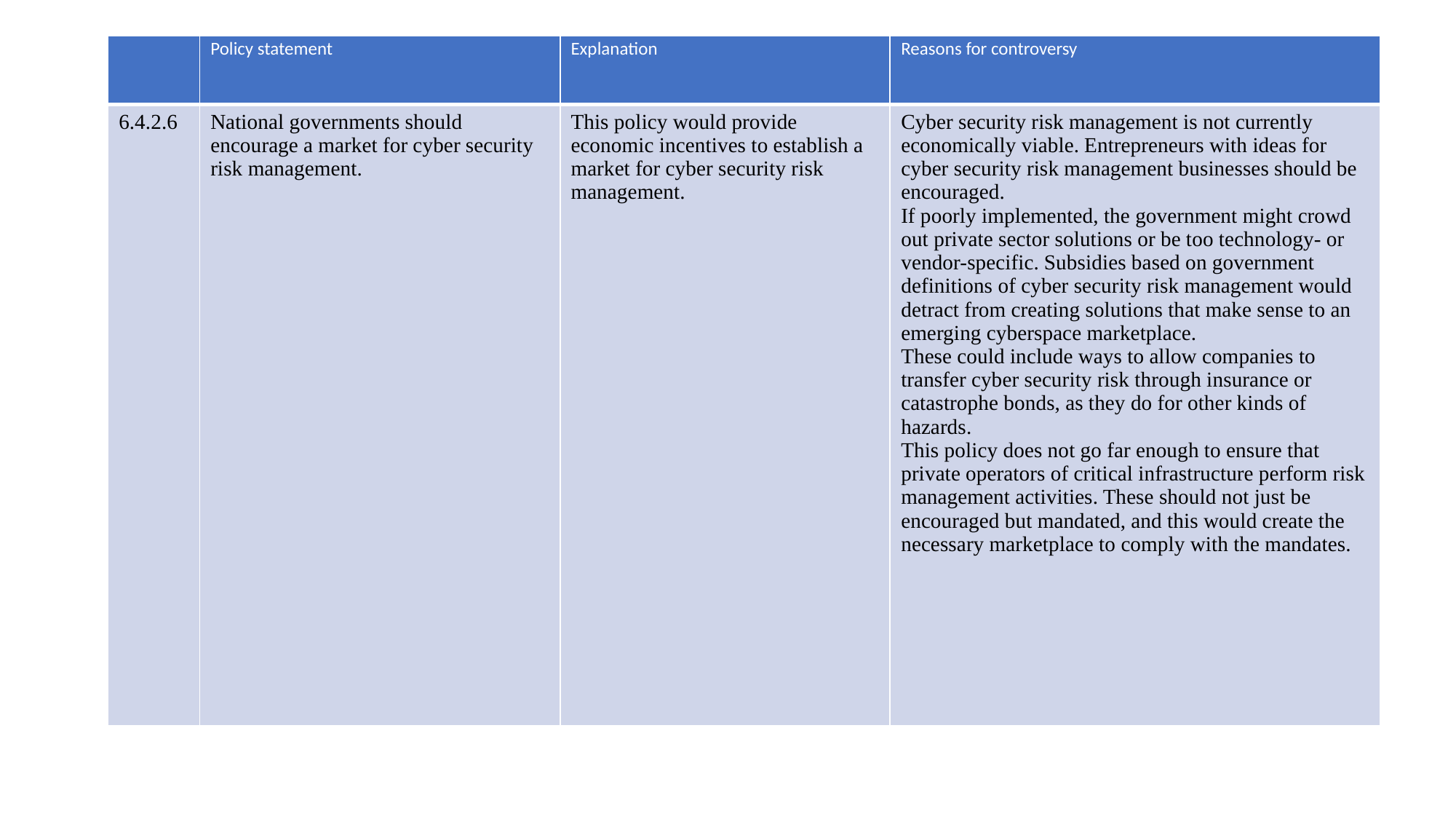

|  | Policy statement | Explanation | Reasons for controversy |
| --- | --- | --- | --- |
| 6.4.2.6 | National governments should encourage a market for cyber security risk management. | This policy would provide economic incentives to establish a market for cyber security risk management. | Cyber security risk management is not currently economically viable. Entrepreneurs with ideas for cyber security risk management businesses should be encouraged. If poorly implemented, the government might crowd out private sector solutions or be too technology- or vendor-specific. Subsidies based on government definitions of cyber security risk management would detract from creating solutions that make sense to an emerging cyberspace marketplace. These could include ways to allow companies to transfer cyber security risk through insurance or catastrophe bonds, as they do for other kinds of hazards. This policy does not go far enough to ensure that private operators of critical infrastructure perform risk management activities. These should not just be encouraged but mandated, and this would create the necessary marketplace to comply with the mandates. |